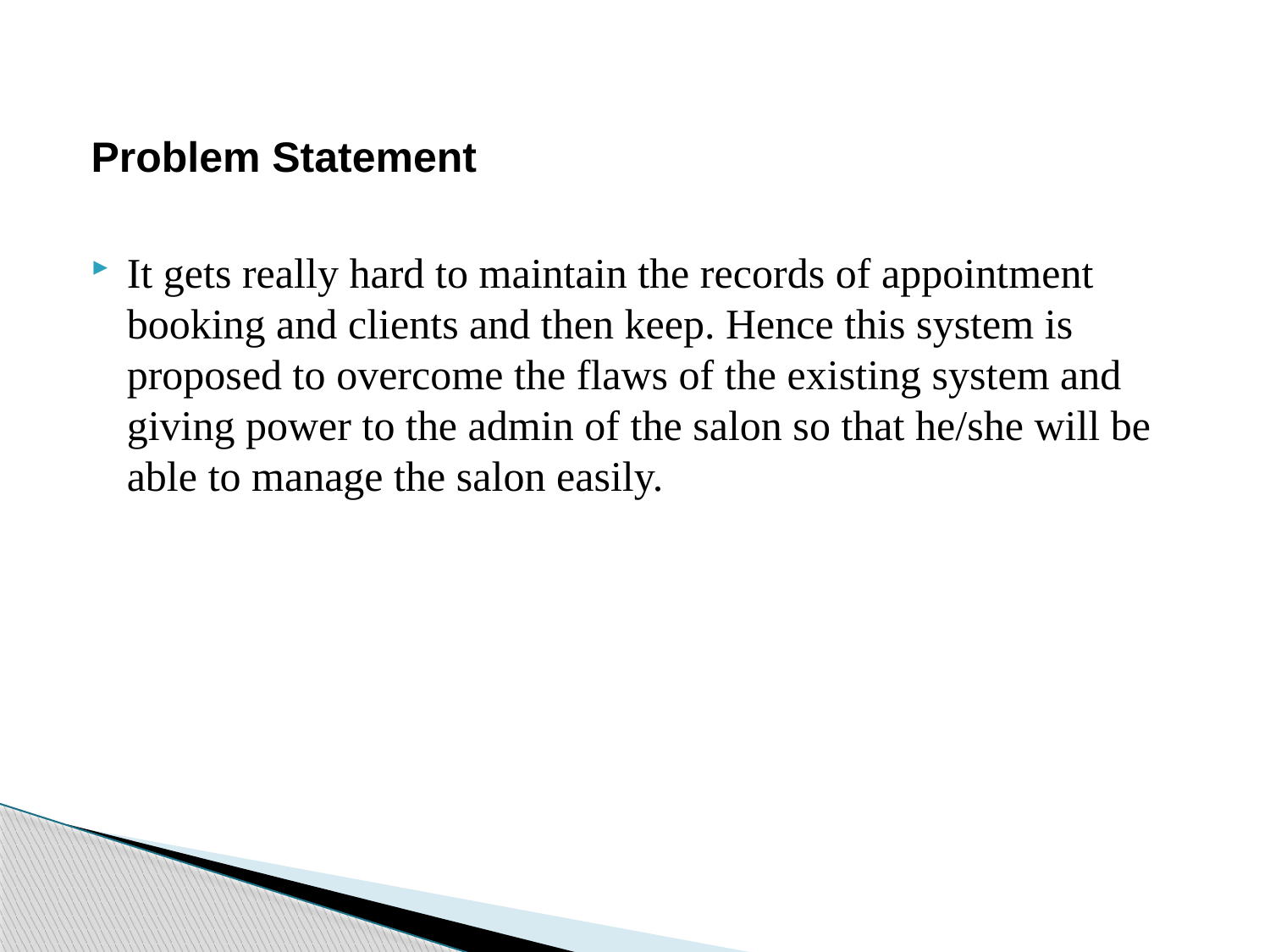

Problem Statement

It gets really hard to maintain the records of appointment booking and clients and then keep. Hence this system is proposed to overcome the flaws of the existing system and giving power to the admin of the salon so that he/she will be able to manage the salon easily.